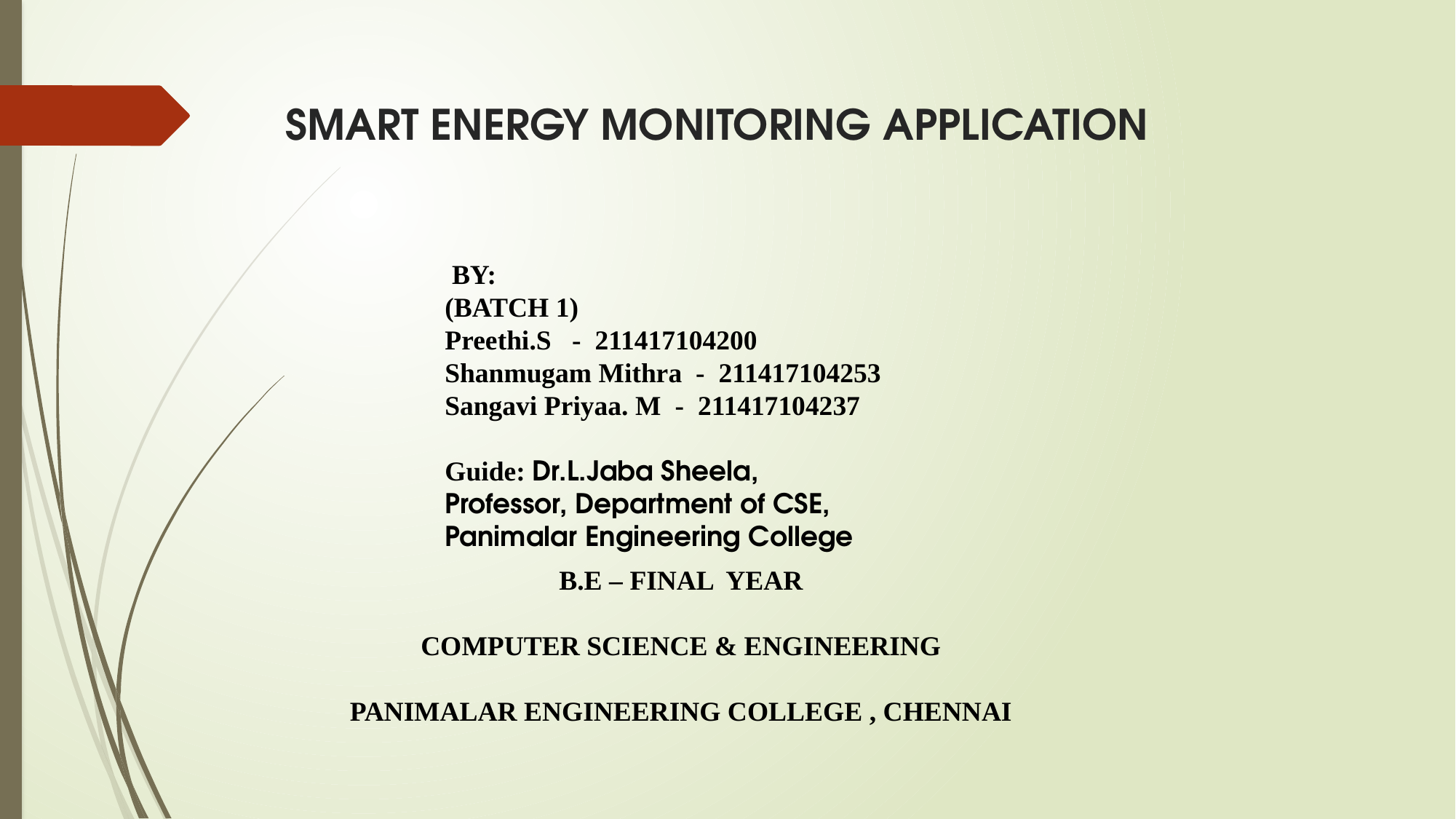

# SMART ENERGY MONITORING APPLICATION
 BY:
(BATCH 1)
Preethi.S   -  211417104200
Shanmugam Mithra  -  211417104253
Sangavi Priyaa. M  -  211417104237

Guide: Dr.L.Jaba Sheela,
Professor, Department of CSE,
Panimalar Engineering College

B.E – FINAL  YEAR
COMPUTER SCIENCE & ENGINEERING

PANIMALAR ENGINEERING COLLEGE , CHENNAI